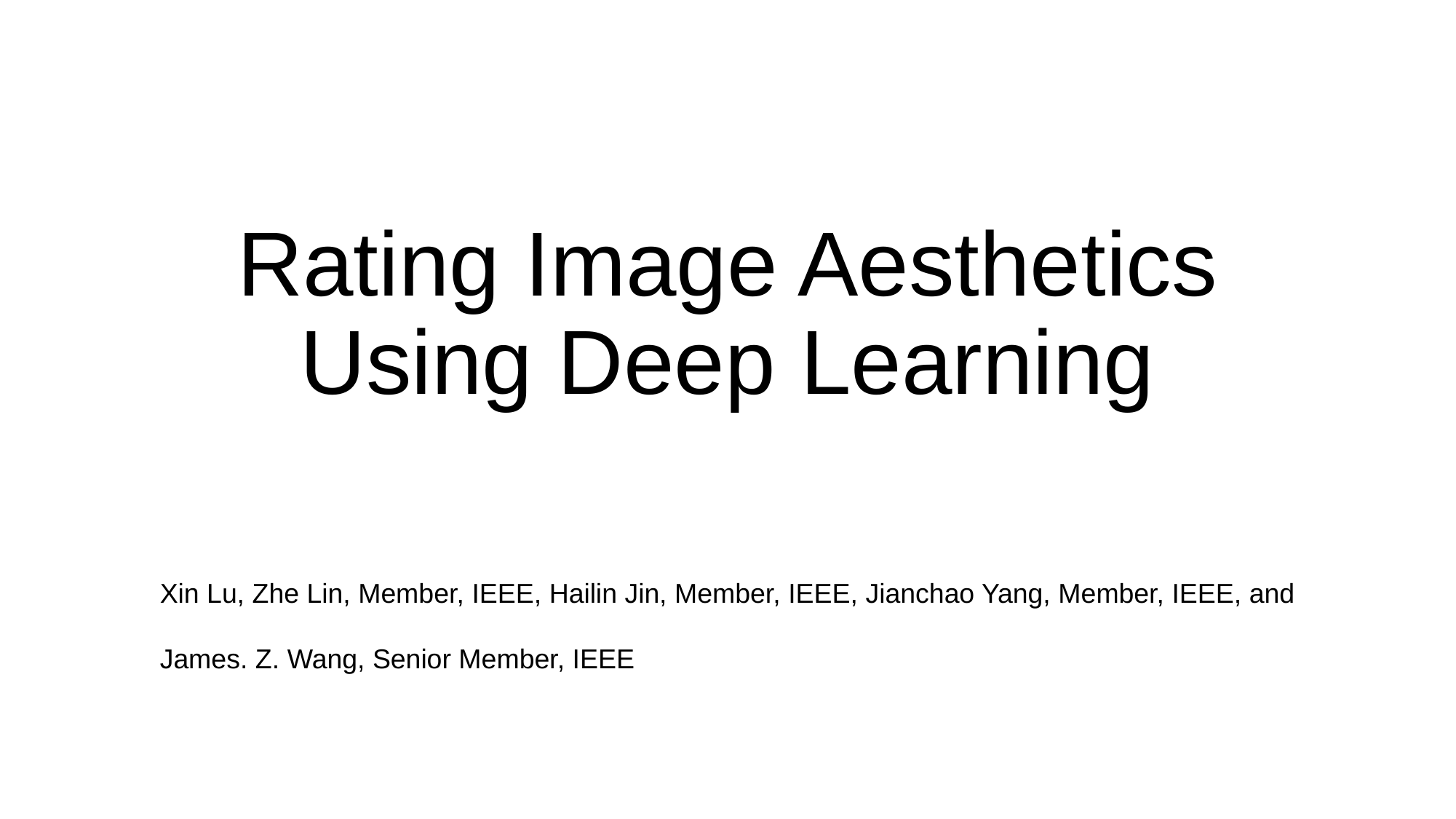

# Rating Image Aesthetics Using Deep Learning
Xin Lu, Zhe Lin, Member, IEEE, Hailin Jin, Member, IEEE, Jianchao Yang, Member, IEEE, and

James. Z. Wang, Senior Member, IEEE